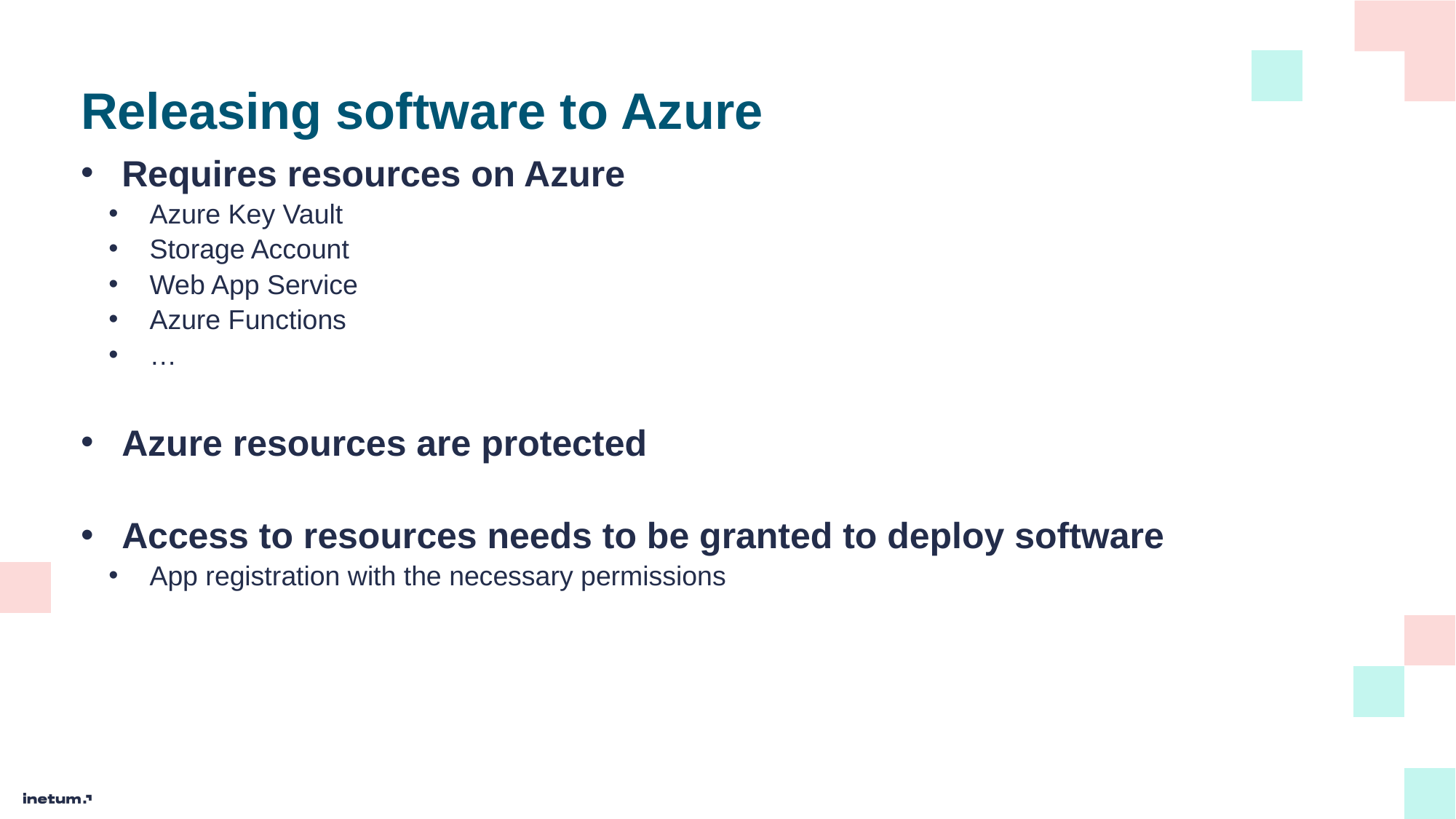

# Releasing software to Azure
Requires resources on Azure
Azure Key Vault
Storage Account
Web App Service
Azure Functions
…

Azure resources are protected

Access to resources needs to be granted to deploy software
App registration with the necessary permissions